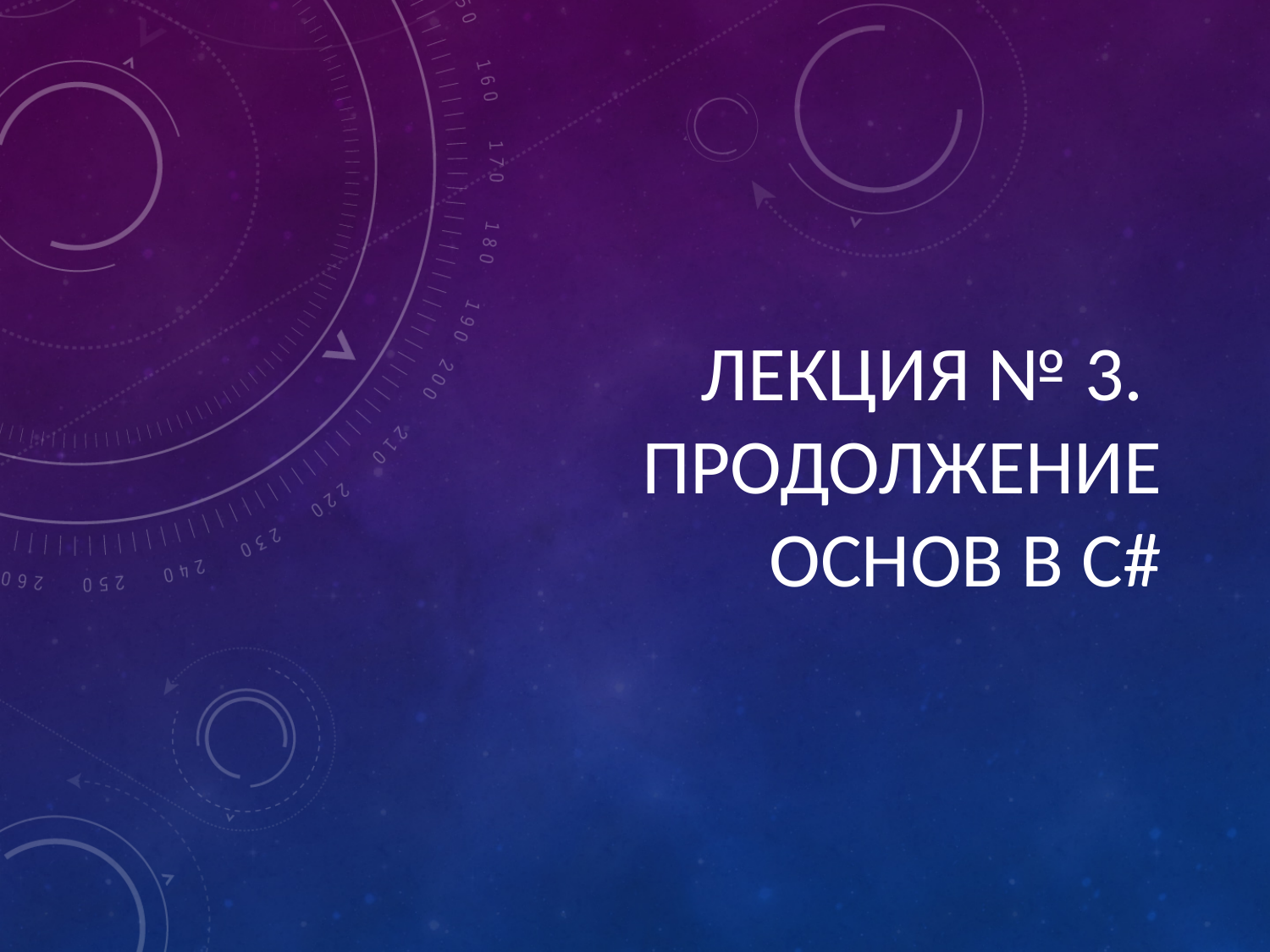

# Лекция № 3. Продолжение основ в C#